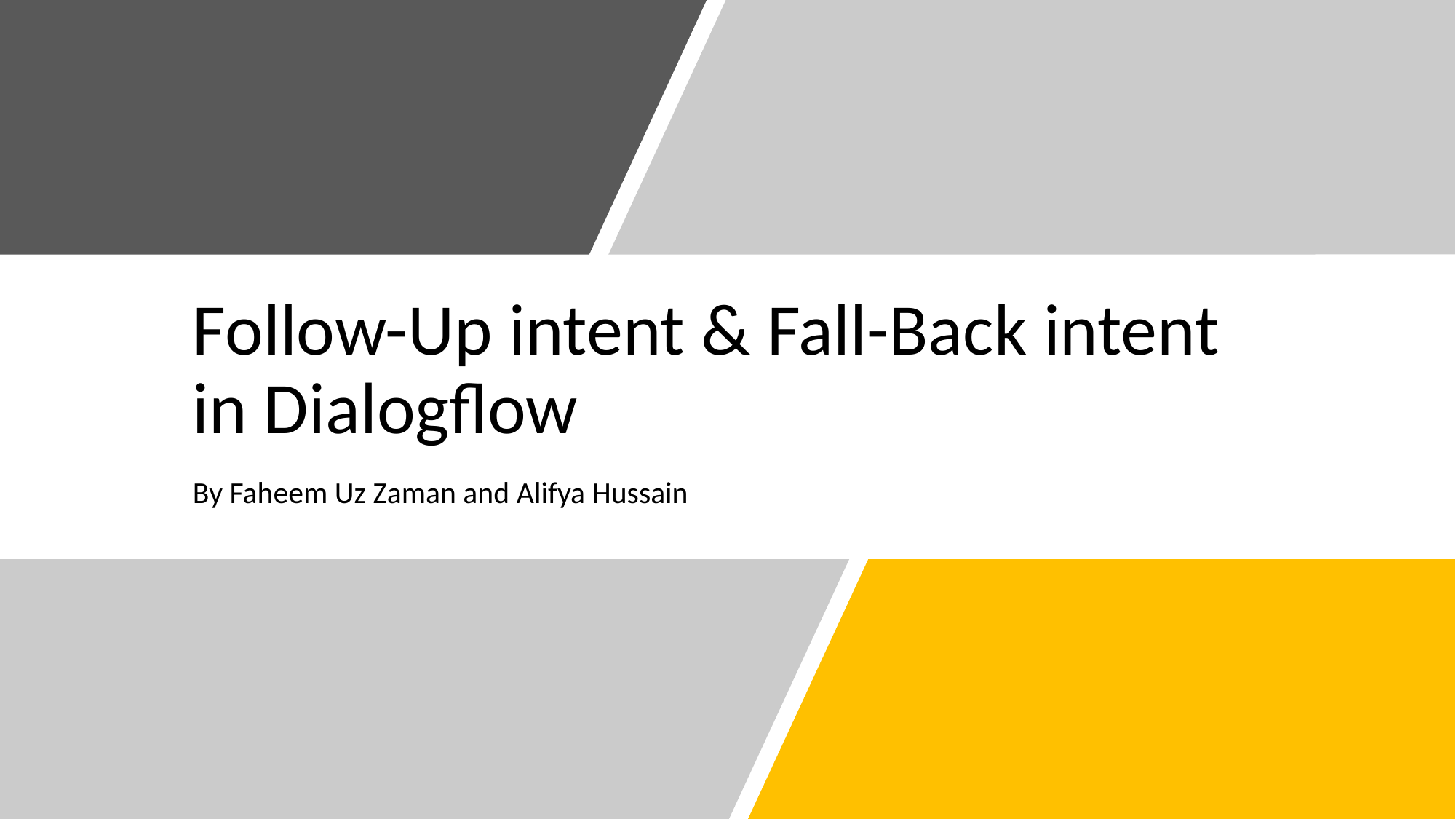

# Follow-Up intent & Fall-Back intent in Dialogflow
By Faheem Uz Zaman and Alifya Hussain